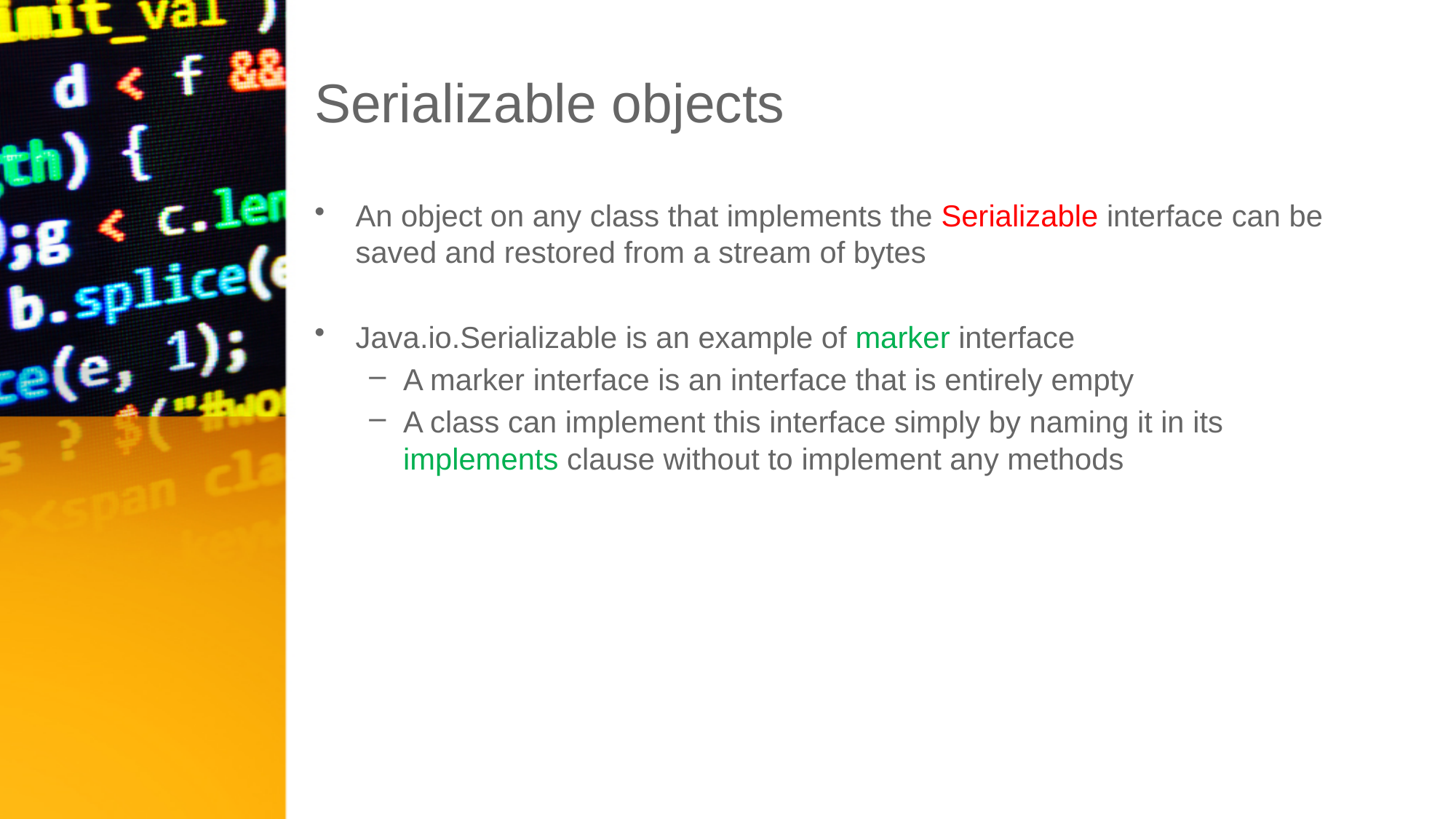

# Serializable objects
An object on any class that implements the Serializable interface can be saved and restored from a stream of bytes

Java.io.Serializable is an example of marker interface
A marker interface is an interface that is entirely empty
A class can implement this interface simply by naming it in its implements clause without to implement any methods